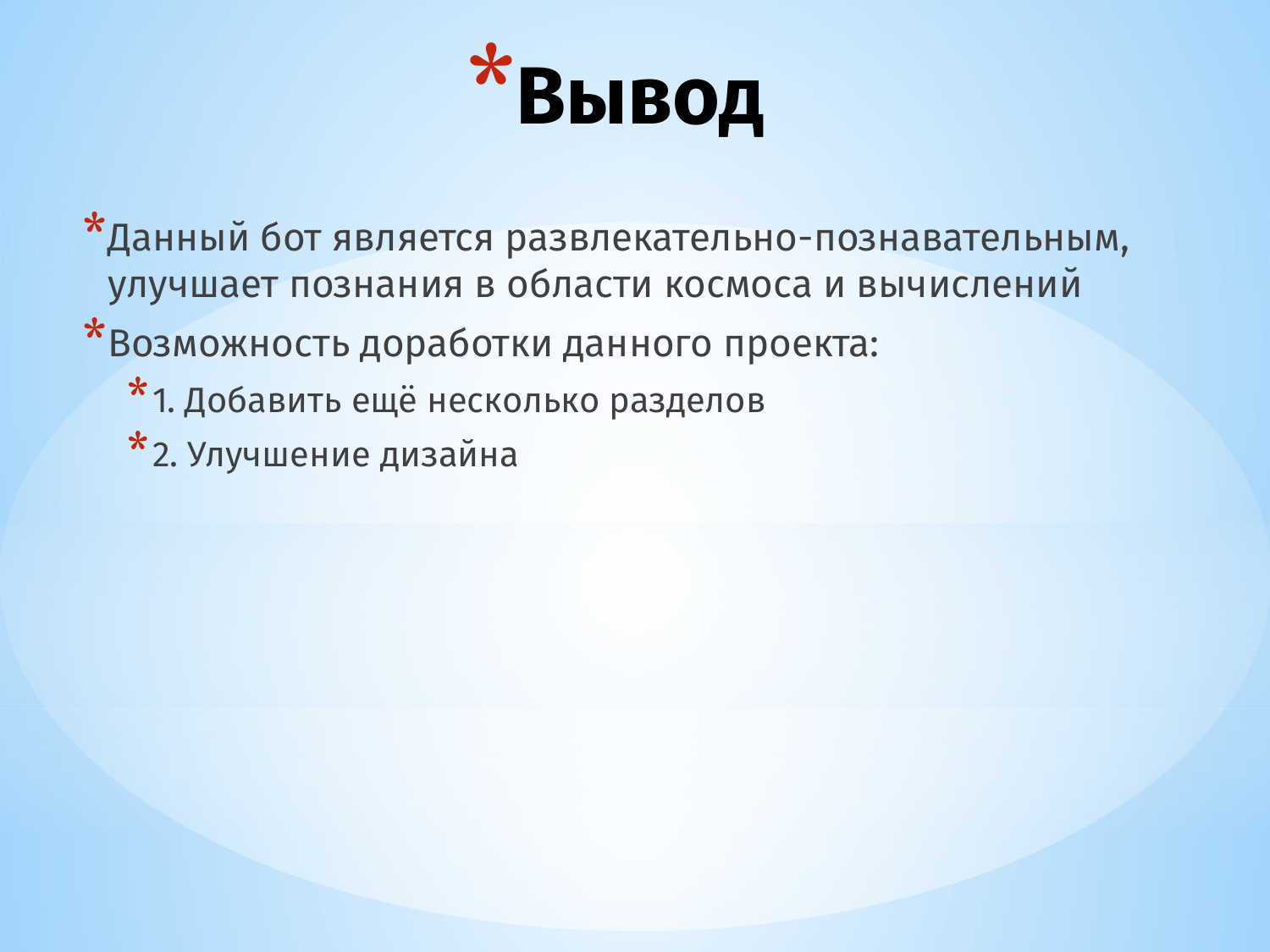

# Вывод
Данный бот является развлекательно-познавательным, улучшает познания в области космоса и вычислений
Возможность доработки данного проекта:
1. Добавить ещё несколько разделов
2. Улучшение дизайна